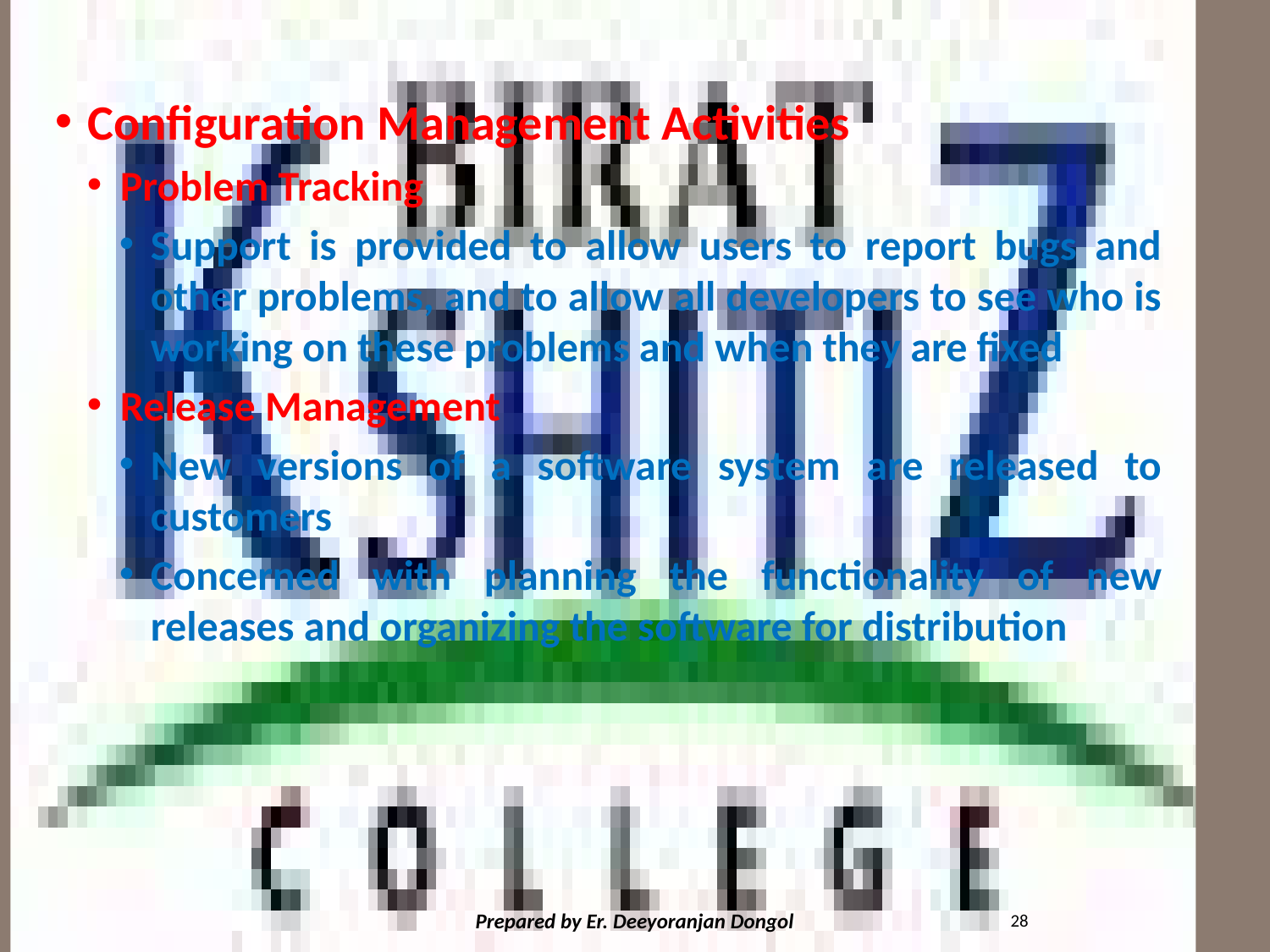

#
Configuration Management Activities
Problem Tracking
Support is provided to allow users to report bugs and other problems, and to allow all developers to see who is working on these problems and when they are fixed
Release Management
New versions of a software system are released to customers
Concerned with planning the functionality of new releases and organizing the software for distribution

28
Prepared by Er. Deeyoranjan Dongol